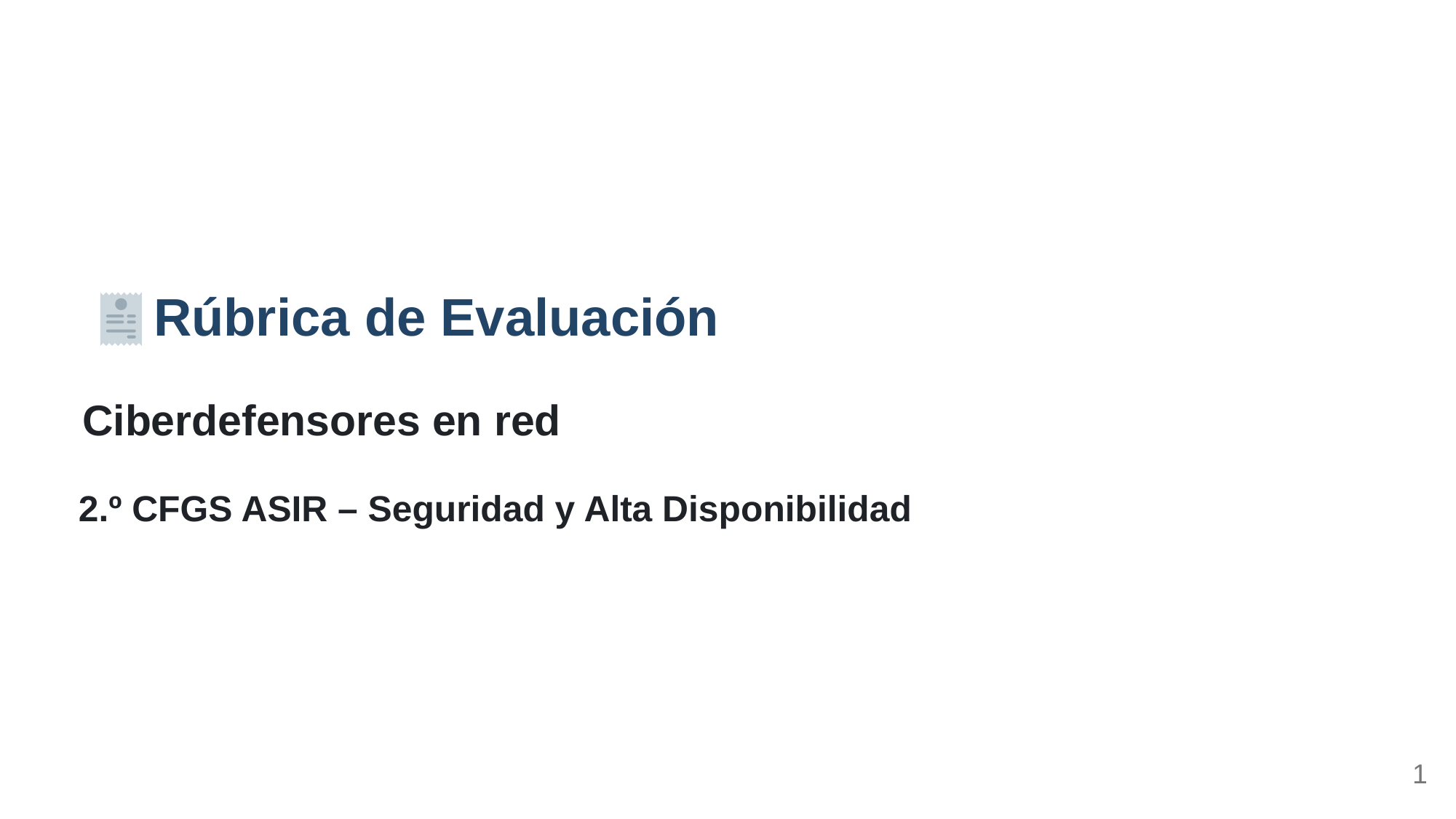

Rúbrica de Evaluación

Ciberdefensores en red
2.º CFGS ASIR – Seguridad y Alta Disponibilidad
1